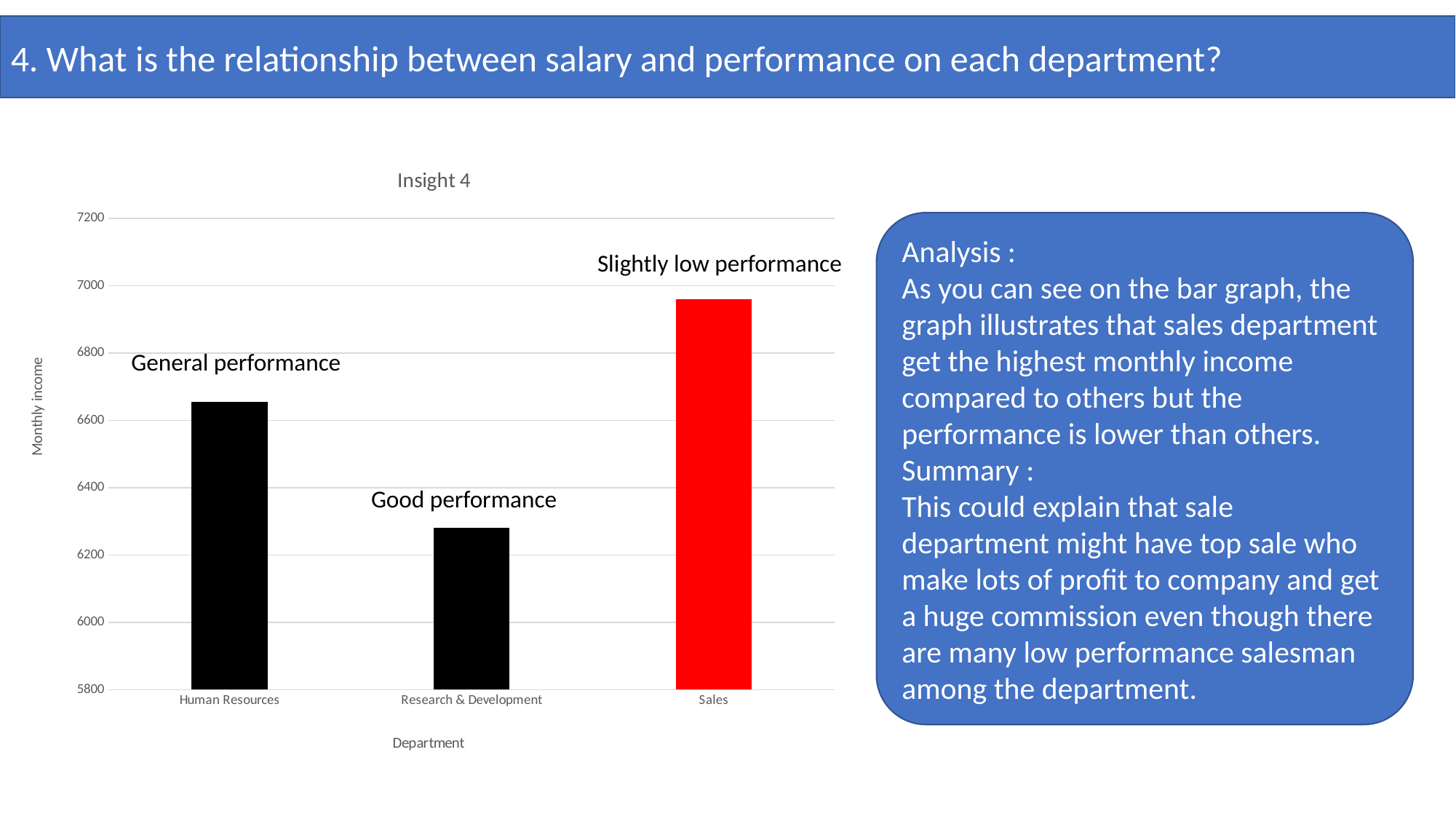

4. What is the relationship between salary and performance on each department?

### Chart: Insight 4

| Category | avg_salary |
|---|---|
| Human Resources | 6654.507937 |
| Research & Development | 6281.252862 |
| Sales | 6959.172646 |
Analysis :
As you can see on the bar graph, the graph illustrates that sales department get the highest monthly income compared to others but the performance is lower than others. Summary :
This could explain that sale department might have top sale who make lots of profit to company and get a huge commission even though there are many low performance salesman among the department.
Slightly low performance
General performance
Good performance